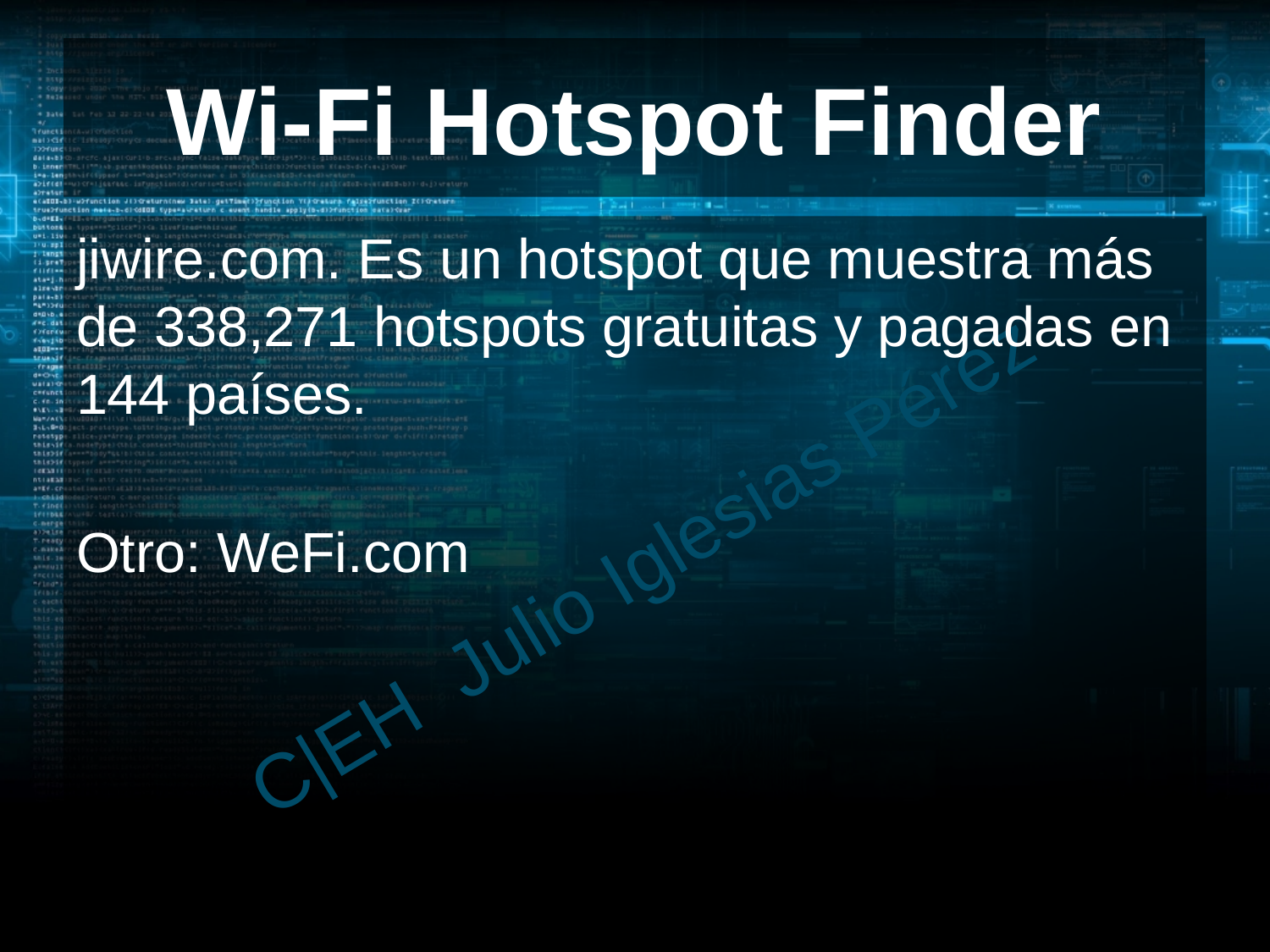

# Wi-Fi Hotspot Finder
jiwire.com. Es un hotspot que muestra más de 338,271 hotspots gratuitas y pagadas en 144 países.

Otro: WeFi.com
C|EH  Julio Iglesias Pérez